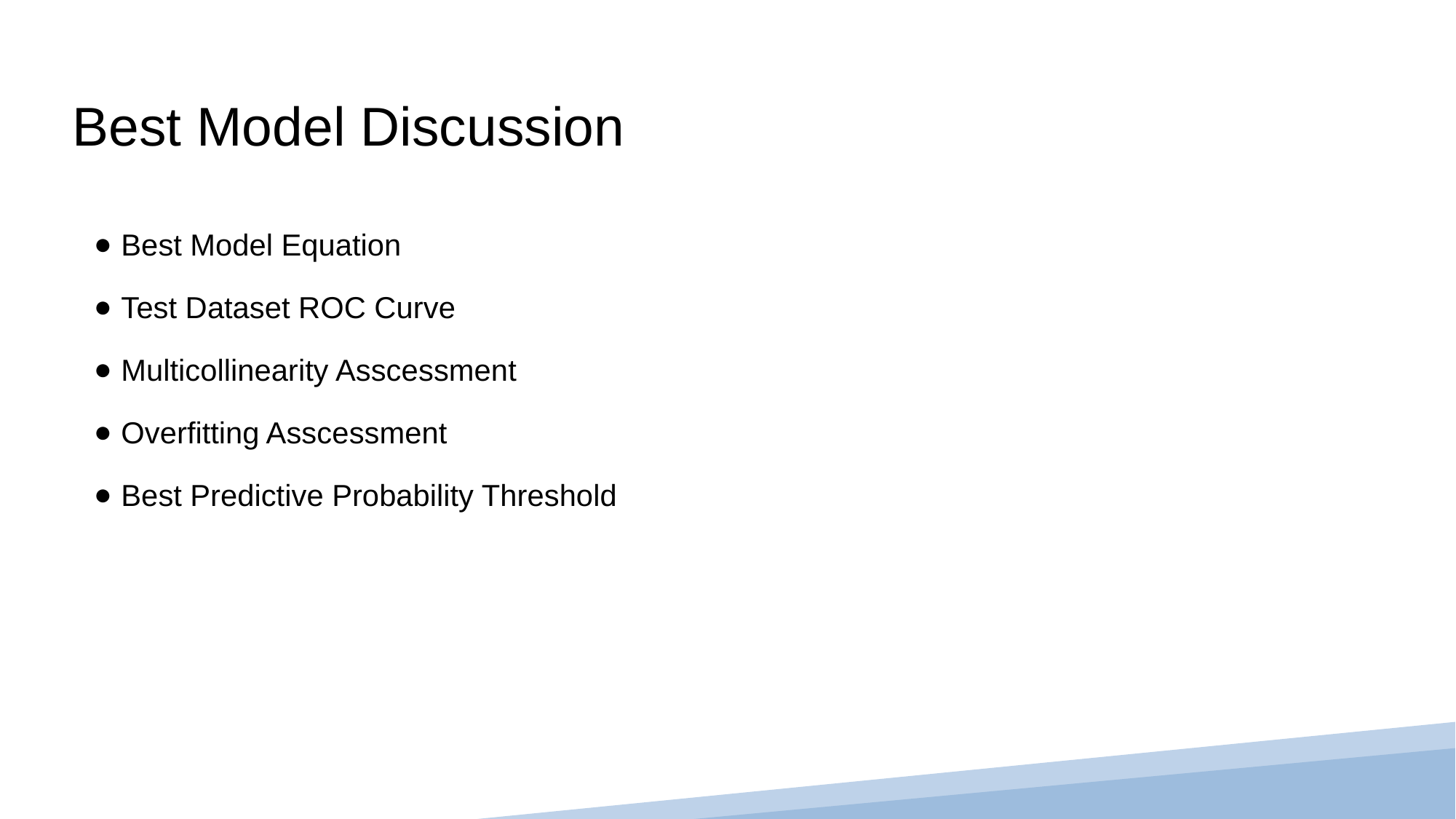

Best Model Discussion
Best Model Equation
Test Dataset ROC Curve
Multicollinearity Asscessment
Overfitting Asscessment
Best Predictive Probability Threshold